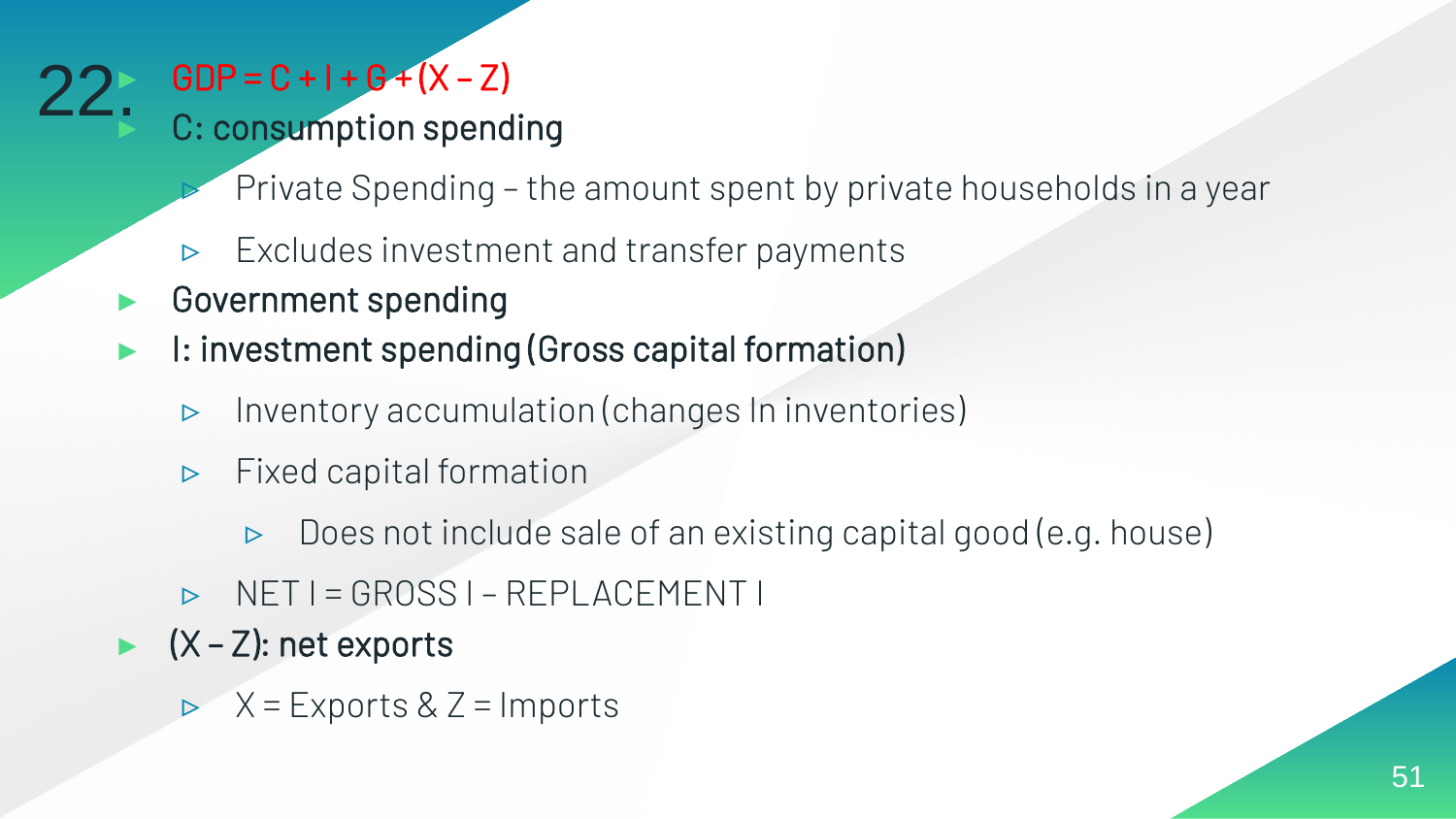

GDP = C + I + G + (X – Z)
C: consumption spending
Private Spending – the amount spent by private households in a year
Excludes investment and transfer payments
Government spending
I: investment spending (Gross capital formation)
Inventory accumulation (changes In inventories)
Fixed capital formation
Does not include sale of an existing capital good (e.g. house)
NET I = GROSS I – REPLACEMENT I
(X – Z): net exports
X = Exports & Z = Imports
# 22.
51